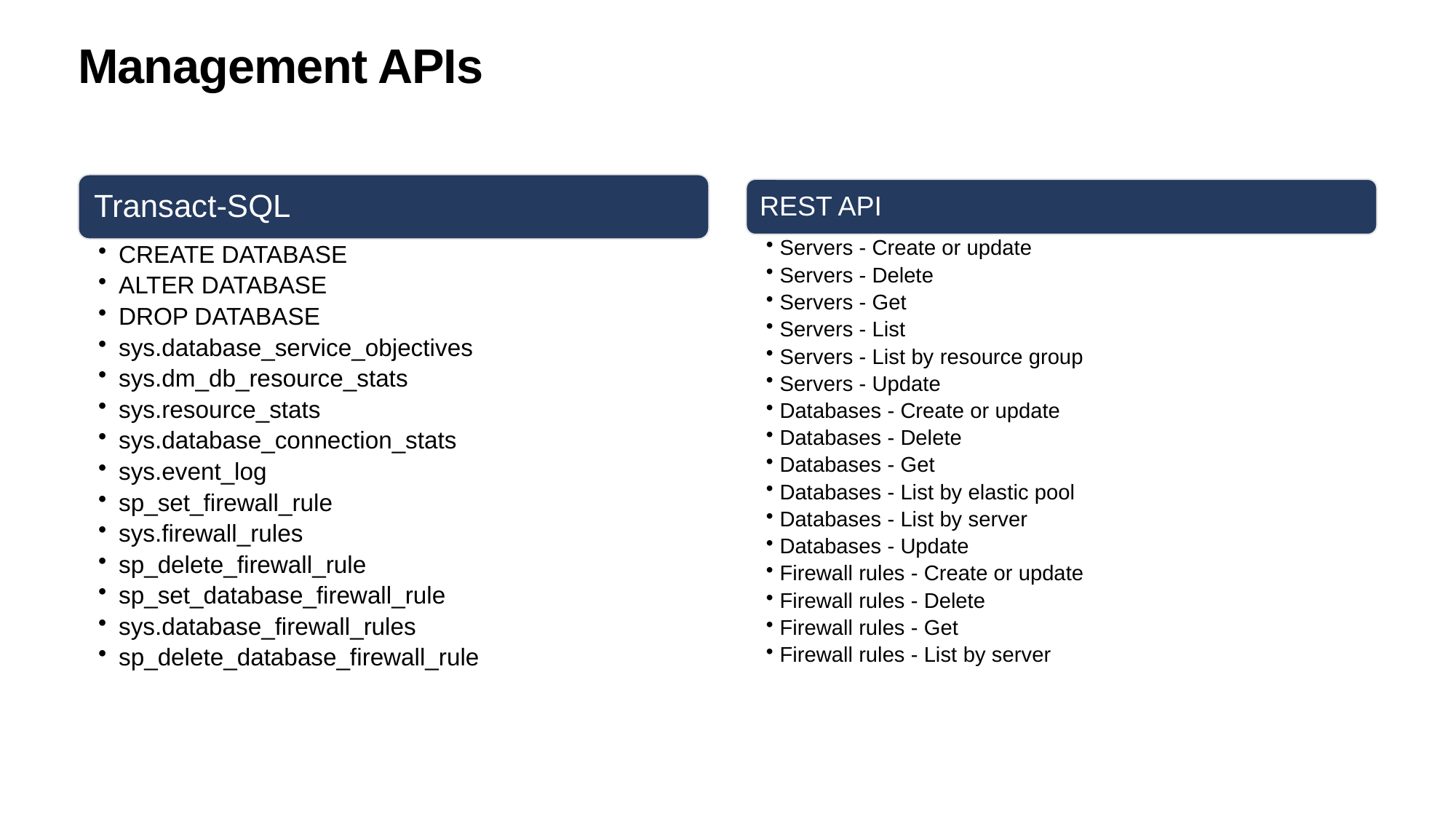

# Management APIs
Transact-SQL
CREATE DATABASE
ALTER DATABASE
DROP DATABASE
sys.database_service_objectives
sys.dm_db_resource_stats
sys.resource_stats
sys.database_connection_stats
sys.event_log
sp_set_firewall_rule
sys.firewall_rules
sp_delete_firewall_rule
sp_set_database_firewall_rule
sys.database_firewall_rules
sp_delete_database_firewall_rule
REST API
Servers - Create or update
Servers - Delete
Servers - Get
Servers - List
Servers - List by resource group
Servers - Update
Databases - Create or update
Databases - Delete
Databases - Get
Databases - List by elastic pool
Databases - List by server
Databases - Update
Firewall rules - Create or update
Firewall rules - Delete
Firewall rules - Get
Firewall rules - List by server